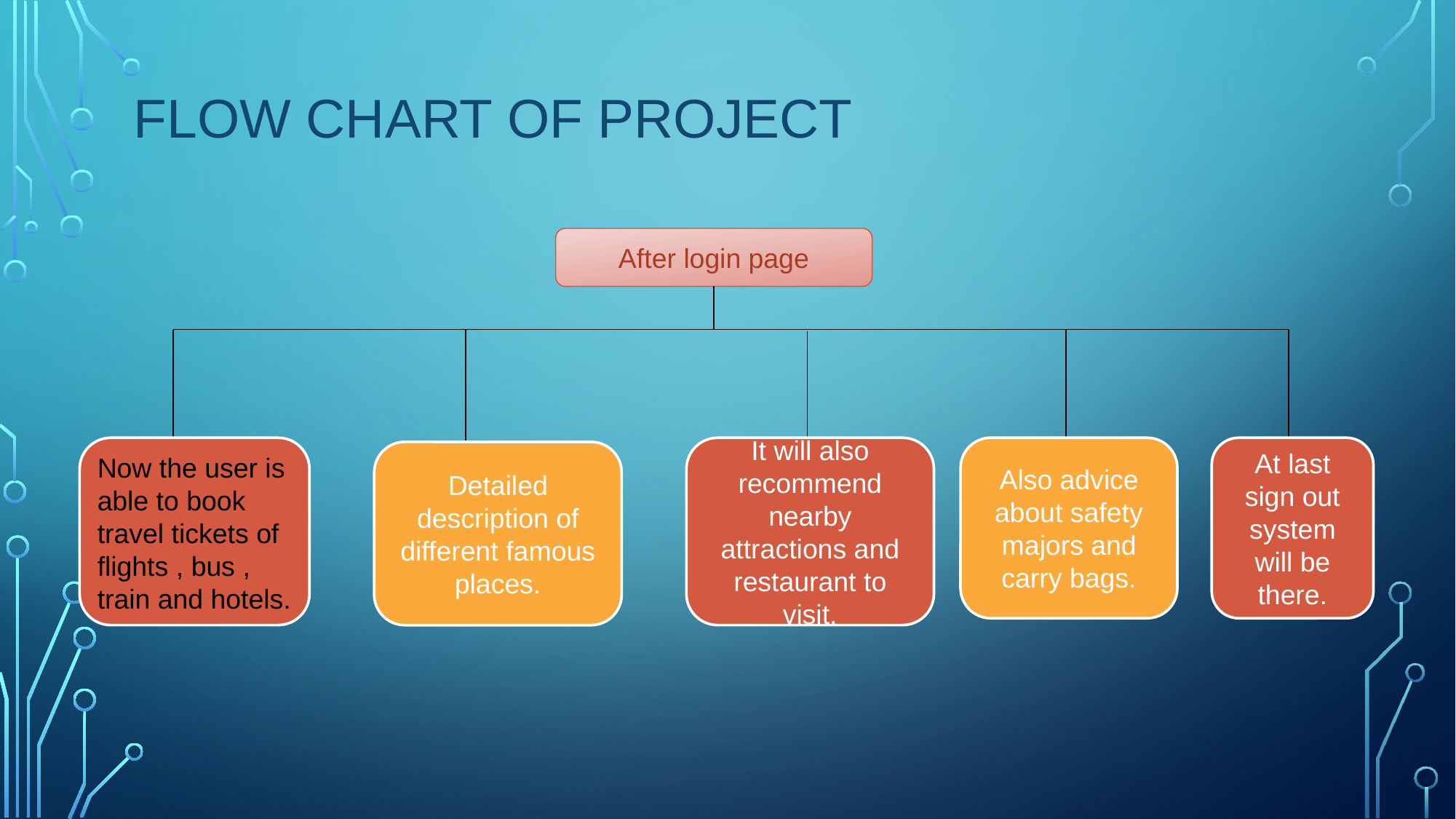

# Flow chart of project
After login page
Also advice about safety majors and carry bags.
At last sign out system will be there.
It will also recommend nearby attractions and restaurant to visit.

Detailed description of different famous places.
Now the user is able to book travel tickets of  flights , bus ,  train and hotels.